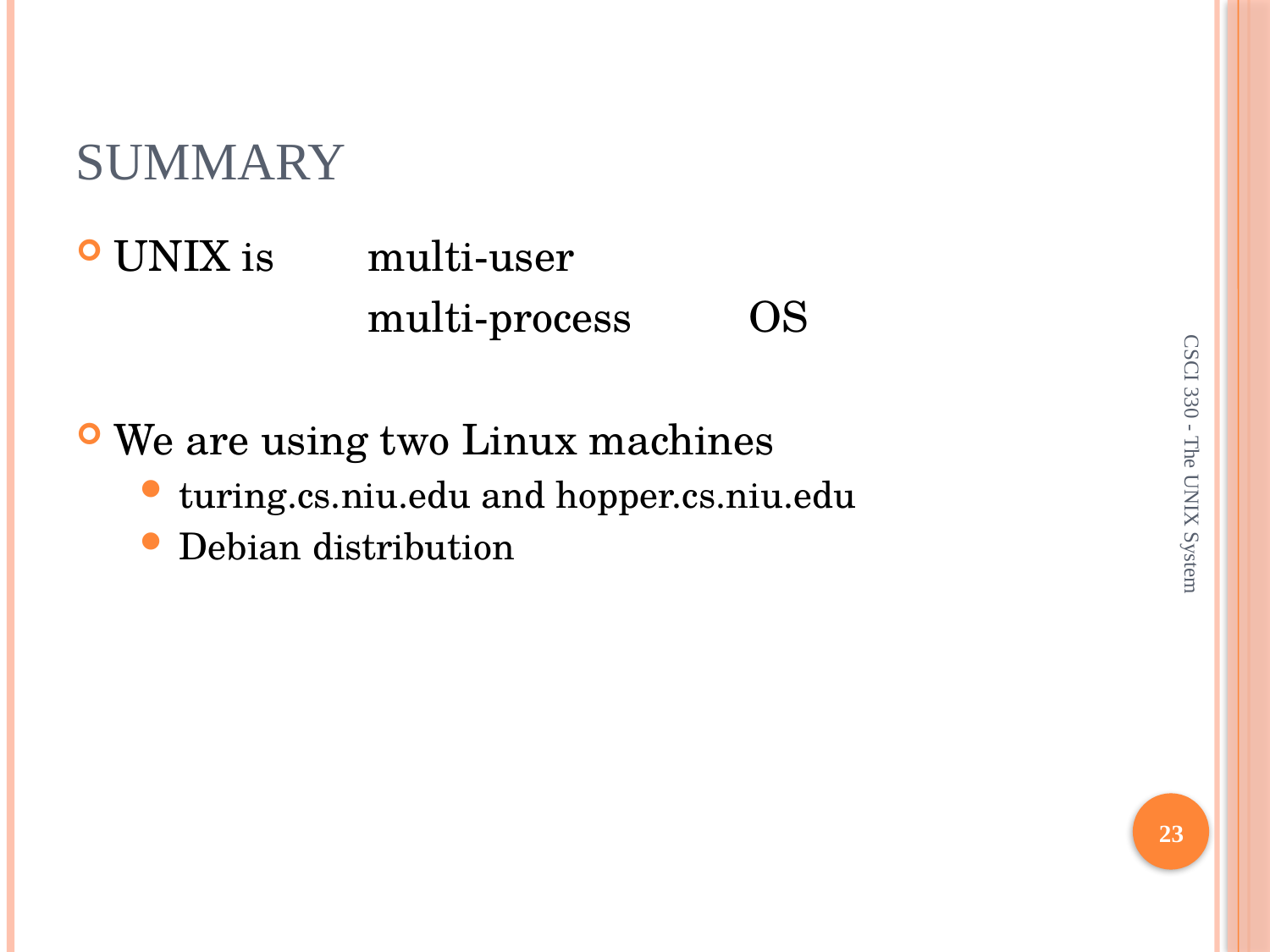

# Summary
UNIX is 	multi-user
			multi-process 	OS

We are using two Linux machines
turing.cs.niu.edu and hopper.cs.niu.edu
Debian distribution

CSCI 330 - The UNIX System
23